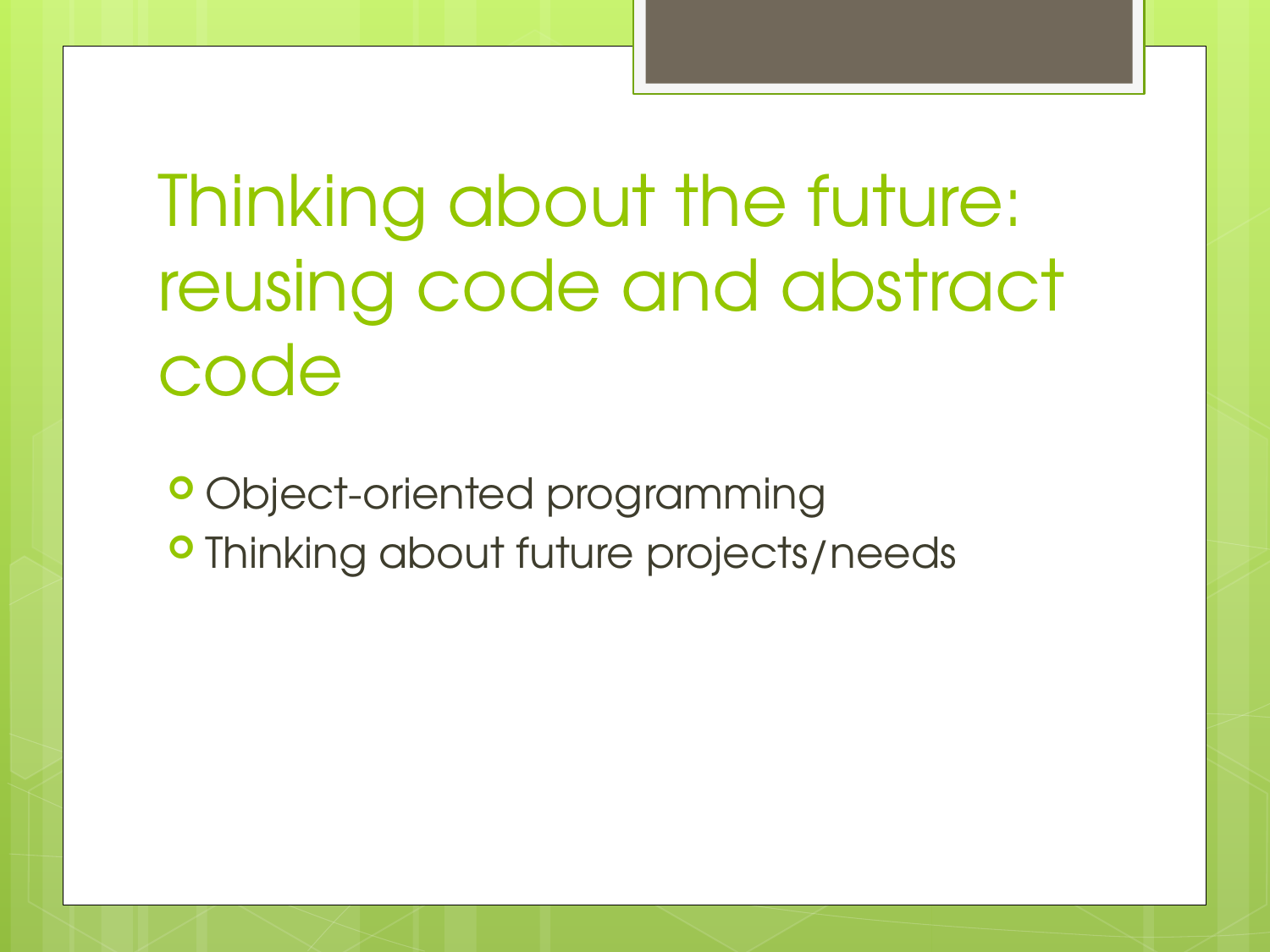

# Thinking about the future: reusing code and abstract code
Object-oriented programming
Thinking about future projects/needs